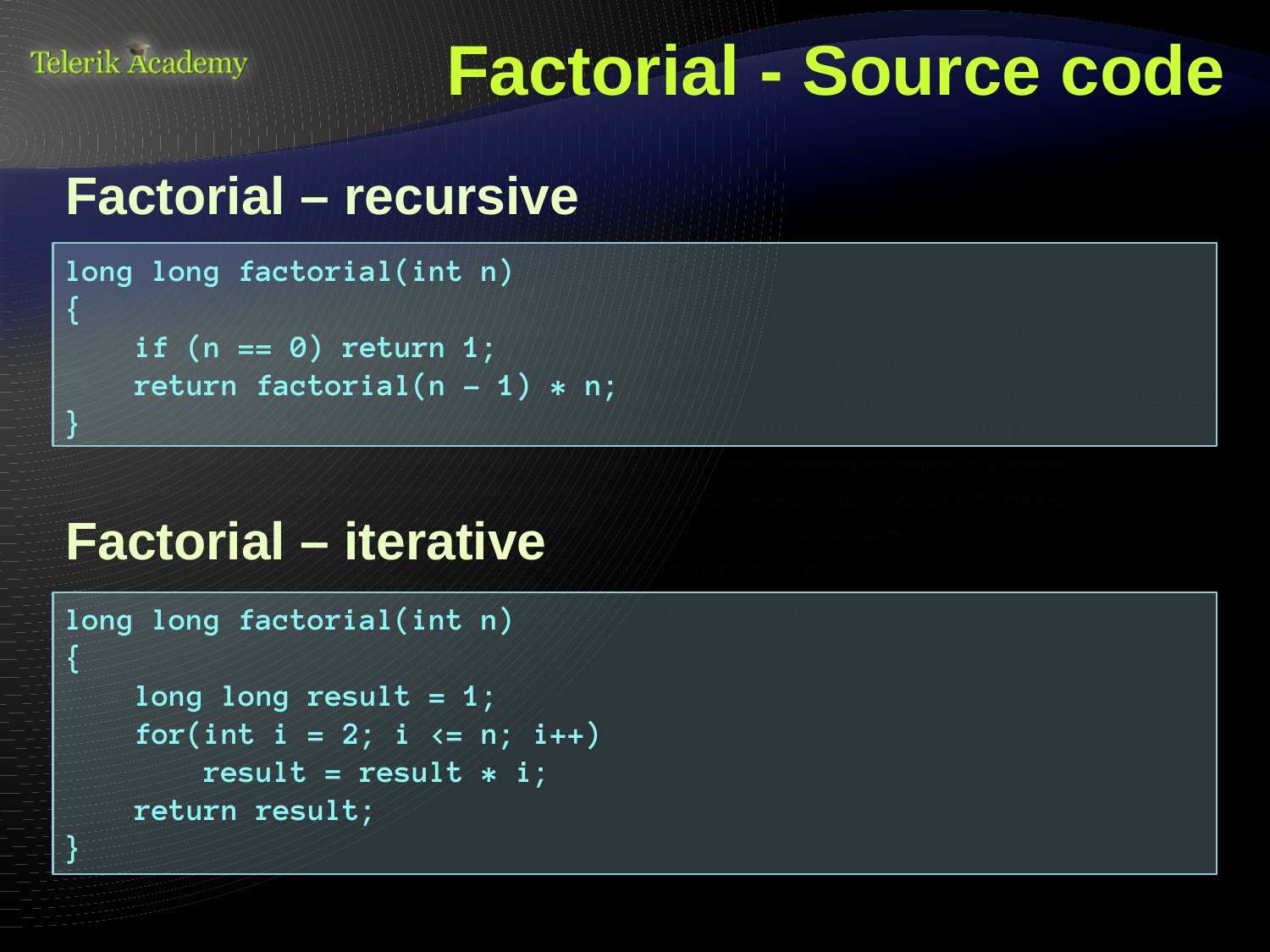

# Factorial - Source code
Factorial – recursive
long long factorial(int n)
{
    if (n == 0) return 1;
    return factorial(n - 1) * n;
}
Factorial – iterative
long long factorial(int n)
{
    long long result = 1;
    for(int i = 2; i <= n; i++)
        result = result * i;
    return result;
}